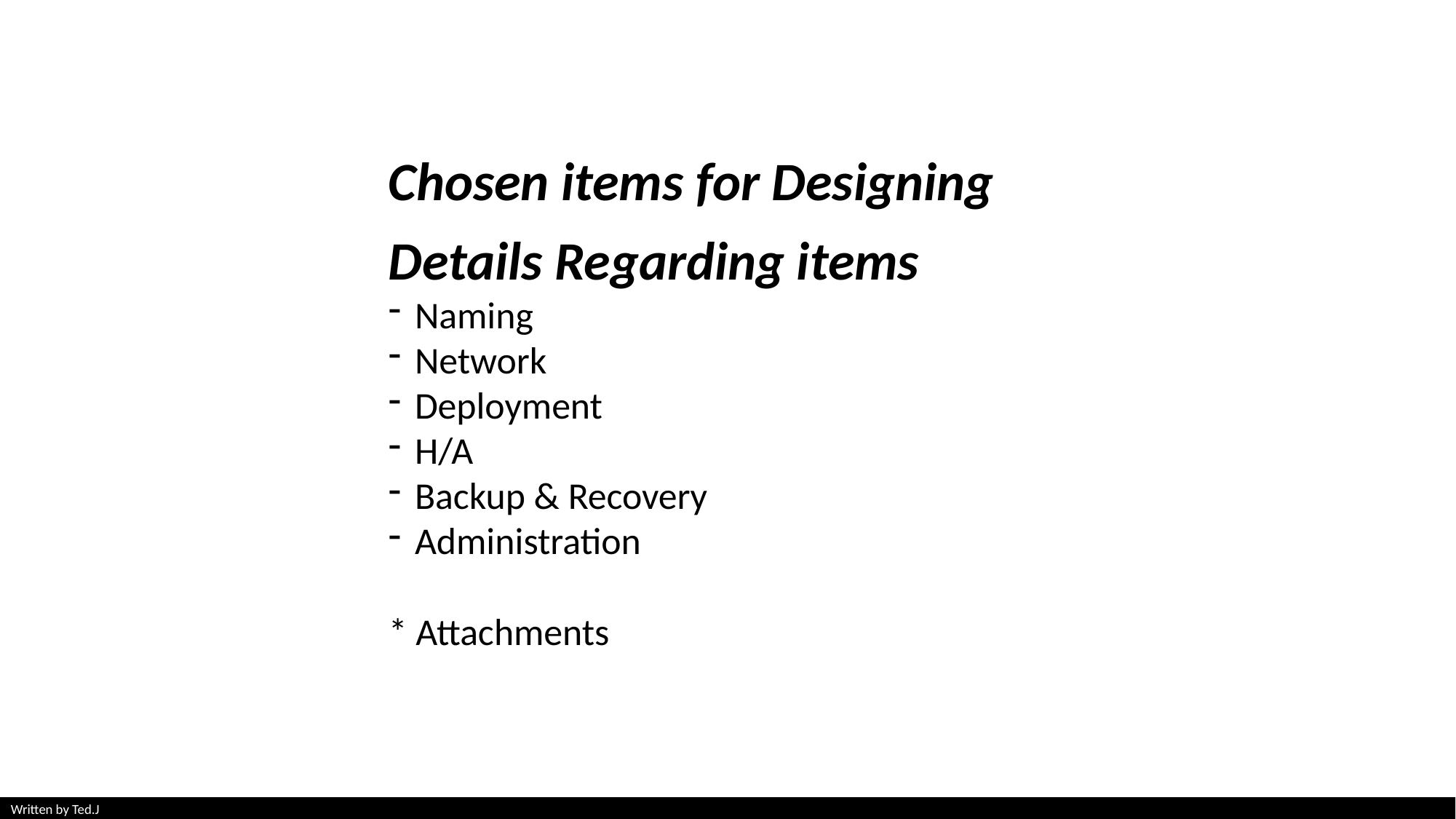

Chosen items for Designing

Details Regarding items
Naming
Network
Deployment
H/A
Backup & Recovery
Administration

* Attachments